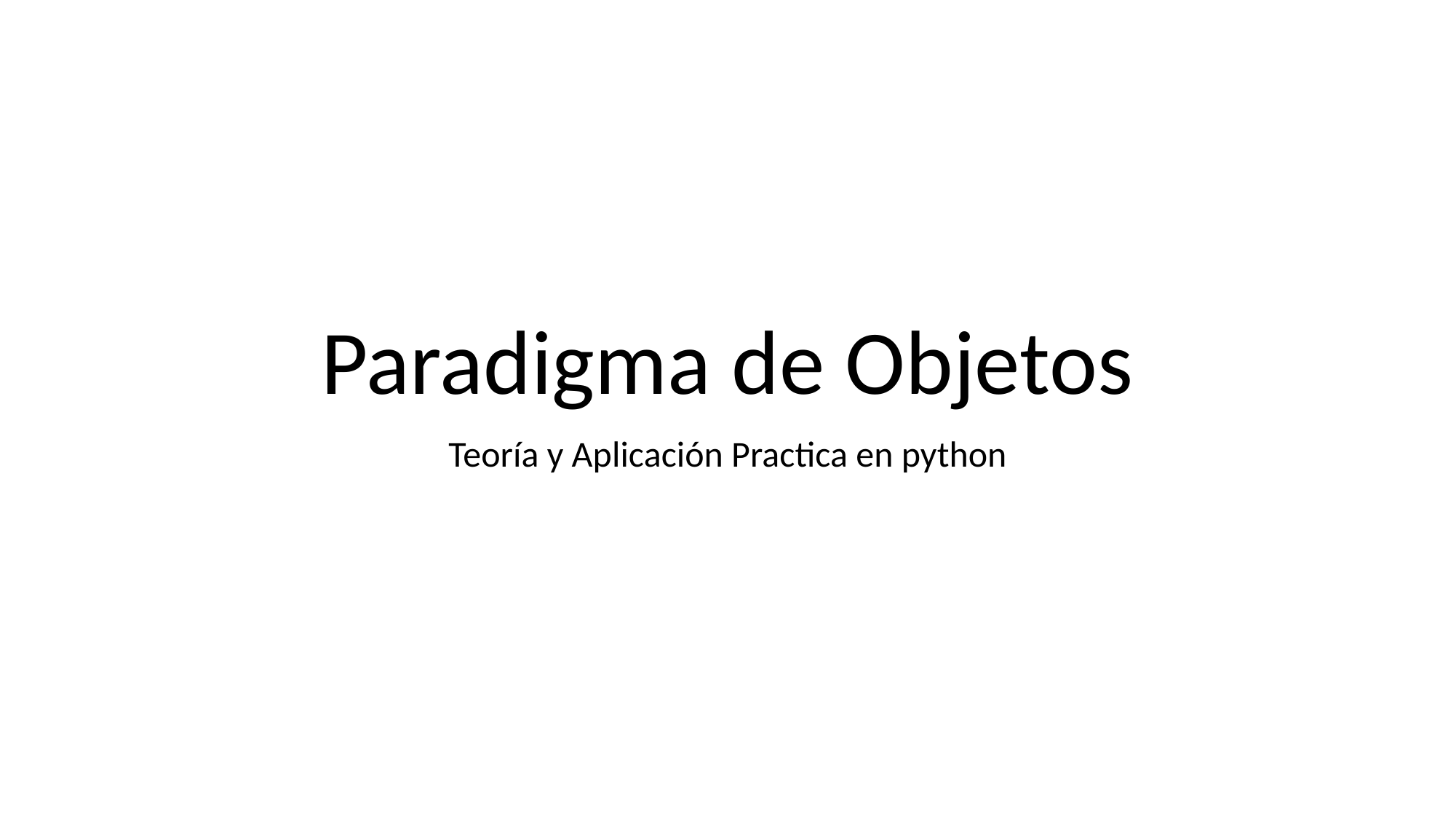

# Paradigma de Objetos
Teoría y Aplicación Practica en python